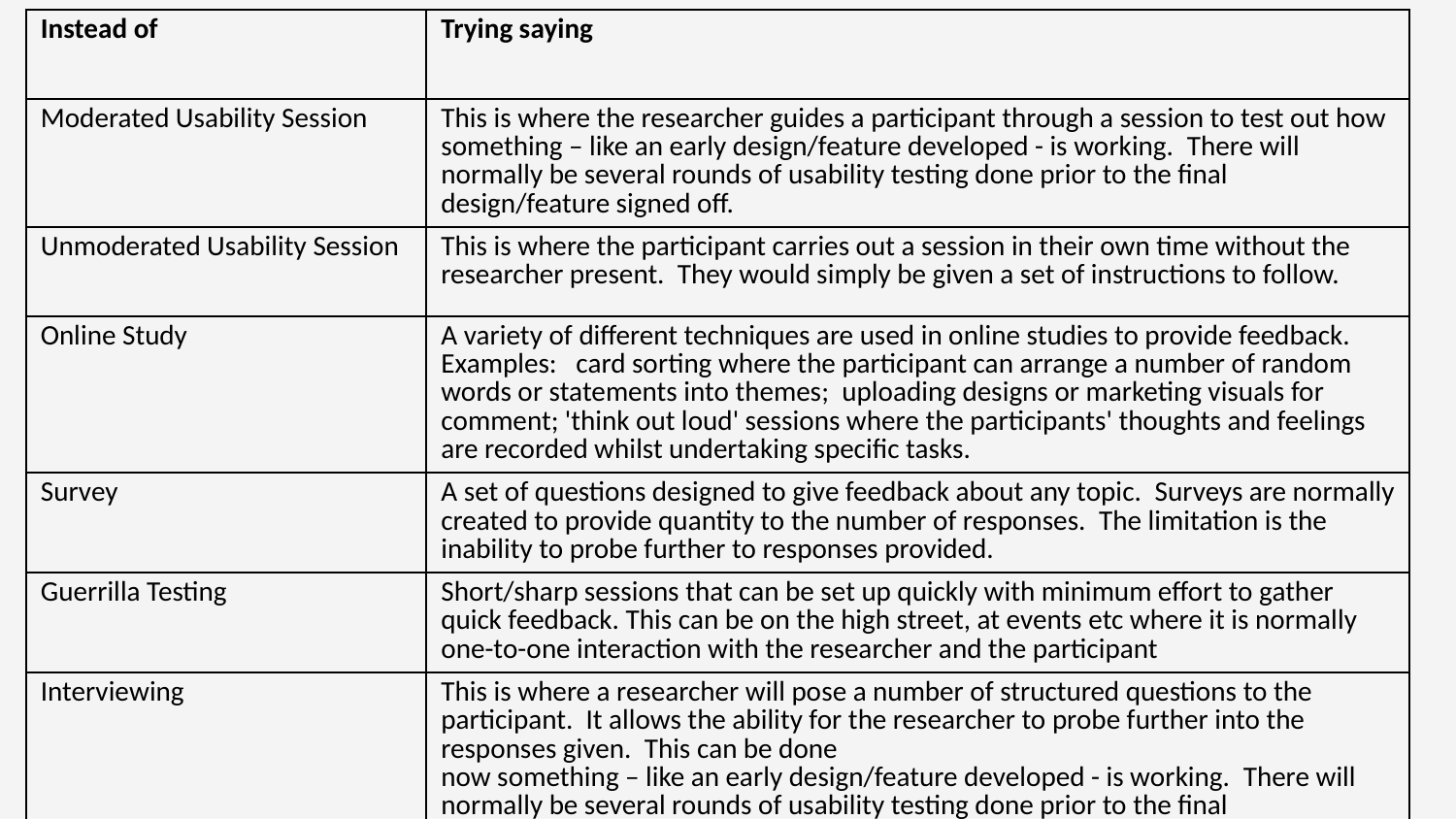

| Instead of | Trying saying |
| --- | --- |
| Moderated Usability Session | This is where the researcher guides a participant through a session to test out how something – like an early design/feature developed - is working.  There will normally be several rounds of usability testing done prior to the final design/feature signed off. |
| Unmoderated Usability Session | This is where the participant carries out a session in their own time without the researcher present.  They would simply be given a set of instructions to follow. |
| Online Study | A variety of different techniques are used in online studies to provide feedback.  Examples:   card sorting where the participant can arrange a number of random words or statements into themes;  uploading designs or marketing visuals for comment; 'think out loud' sessions where the participants' thoughts and feelings are recorded whilst undertaking specific tasks. |
| Survey | A set of questions designed to give feedback about any topic.  Surveys are normally created to provide quantity to the number of responses.  The limitation is the inability to probe further to responses provided. |
| Guerrilla Testing | Short/sharp sessions that can be set up quickly with minimum effort to gather quick feedback. This can be on the high street, at events etc where it is normally one-to-one interaction with the researcher and the participant |
| Interviewing | This is where a researcher will pose a number of structured questions to the participant.  It allows the ability for the researcher to probe further into the responses given.  This can be done now something – like an early design/feature developed - is working.  There will normally be several rounds of usability testing done prior to the final design/feature signed off. |